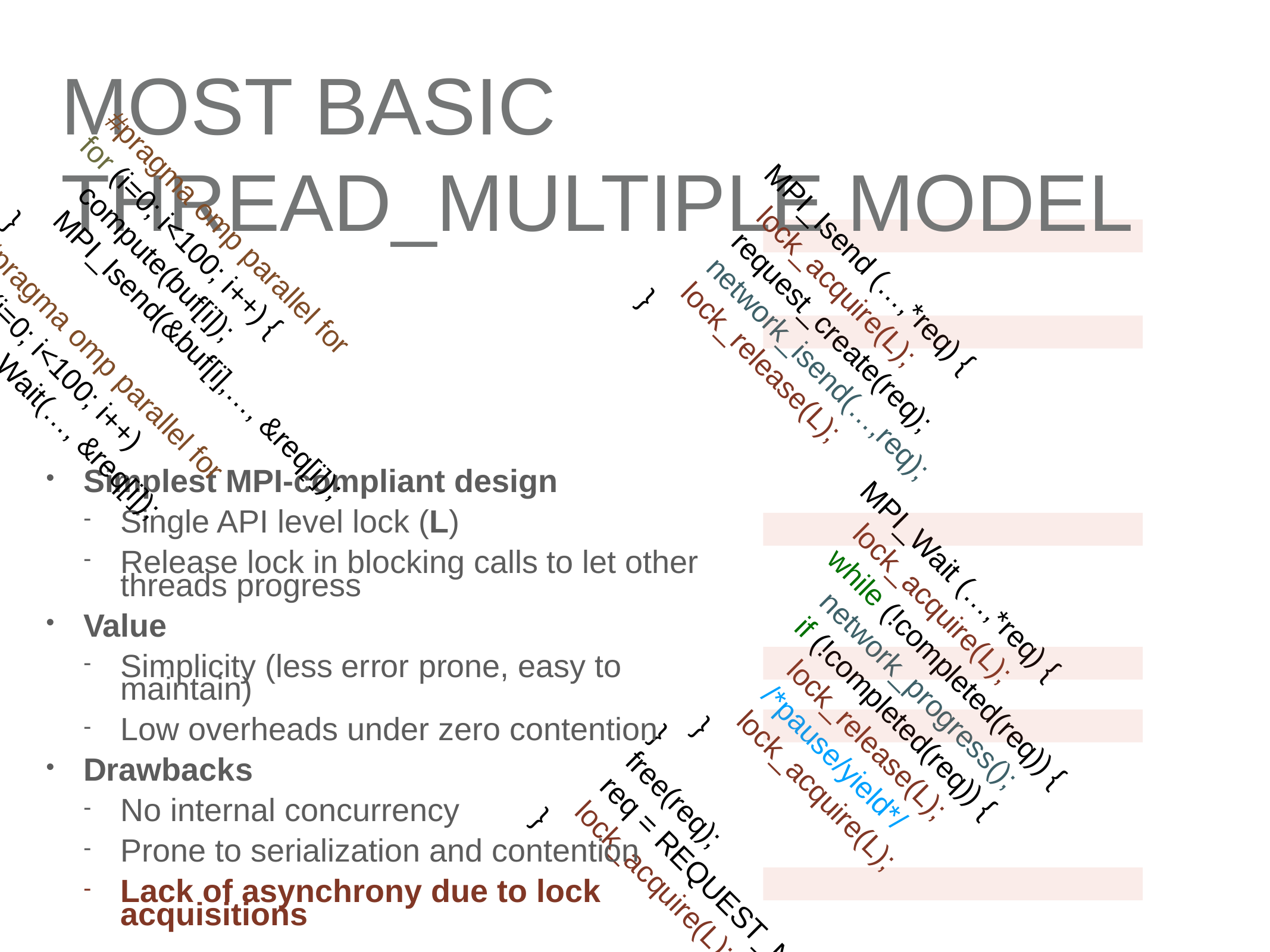

# Most basic thread_multiple model

MPI_Isend (…,*req) {
   lock_acquire(L);
   request_create(req);
   network_isend(…,req);
   lock_release(L);
}
#pragma omp parallel for
for (i=0; i<100; i++) {
    compute(buf[i]);
    MPI_Isend(&buf[i],…, &req[i]);
}
#pragma omp parallel for
for (i=0; i<100; i++)
   MPI_Wait(…, &req[i]);

Simplest MPI-compliant design
Single API level lock (L)
Release lock in blocking calls to let other threads progress
Value
Simplicity (less error prone, easy to maintain)
Low overheads under zero contention
Drawbacks
No internal concurrency
Prone to serialization and contention
Lack of asynchrony due to lock acquisitions

MPI_Wait (…,*req) {
   lock_acquire(L);
   while (!completed(req)) {
      network_progress();
      if (!completed(req)) {
         lock_release(L);
         /*pause/yield*/
         lock_acquire(L);
      }
   }
   free(req);
   req = REQUEST_NULL;
   lock_acquire(L);
}